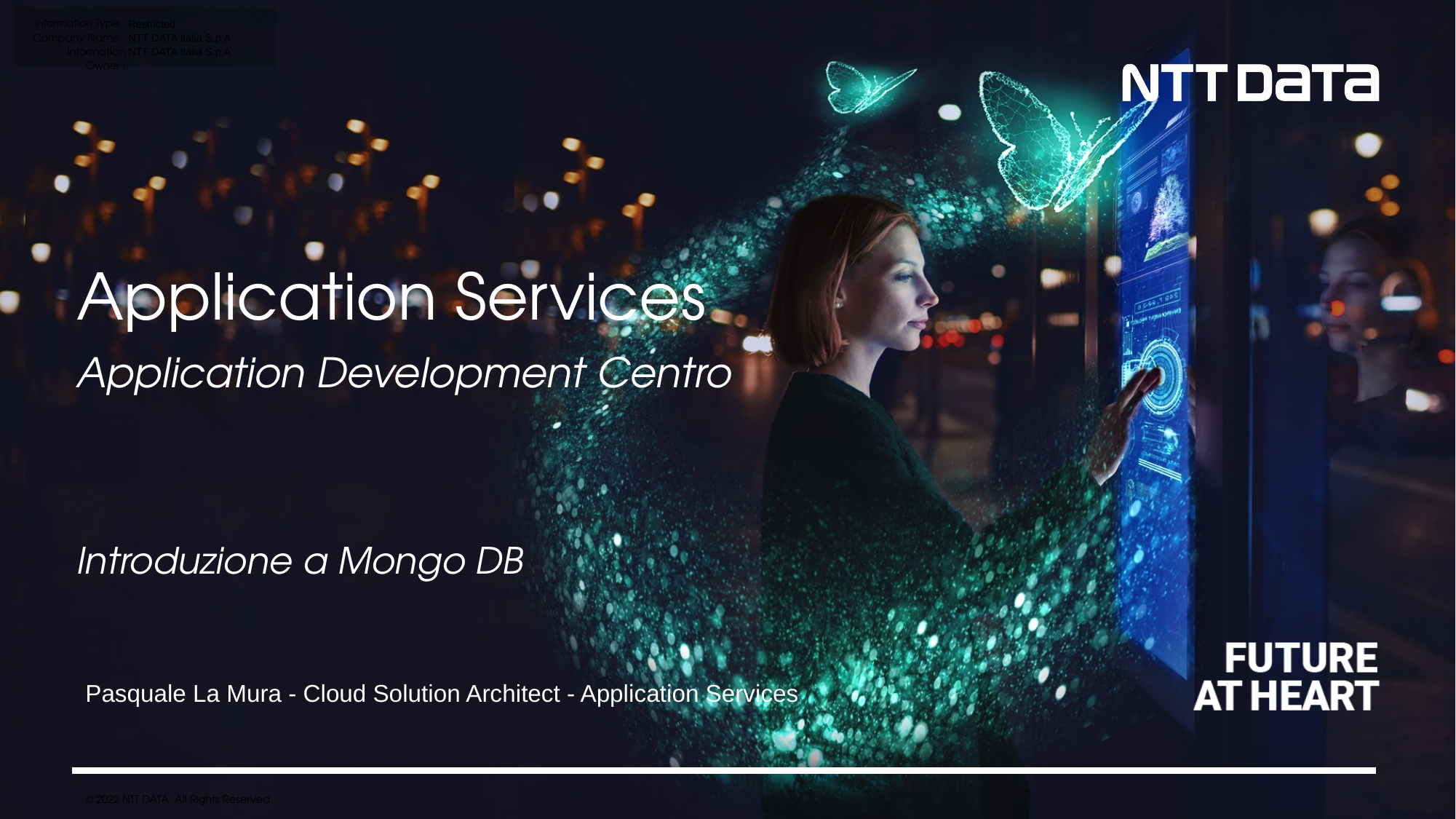

Restricted
NTT DATA Italia S.p.A
NTT DATA Italia S.p.A
Application Services
Application Development Centro
Introduzione a Mongo DB
Pasquale La Mura - Cloud Solution Architect - Application Services